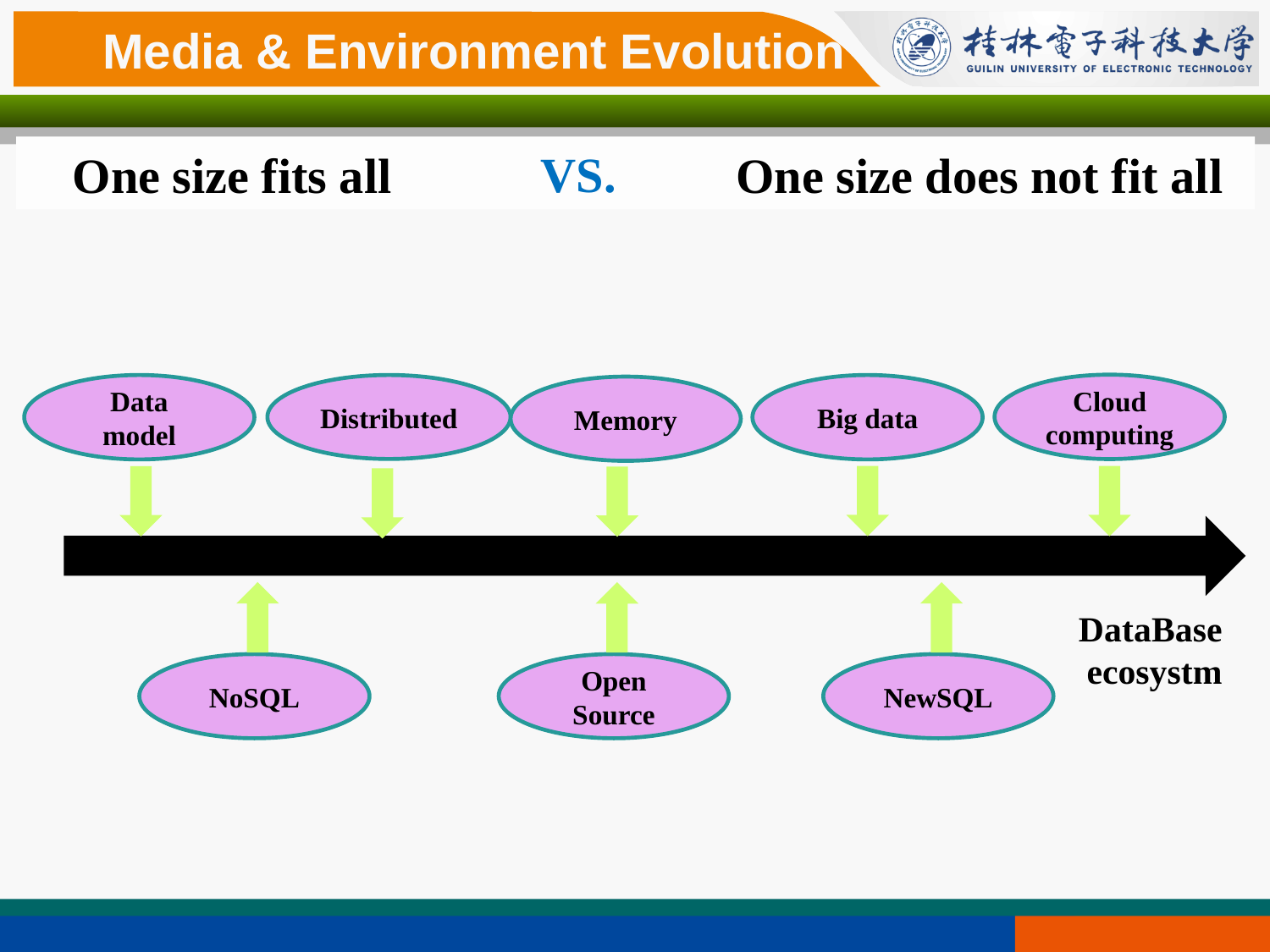

Media & Environment Evolution

VS.
One size fits all
One size does not fit all
Cloud computing
Data model
Big data
Distributed
Memory

DataBase
ecosystm
NoSQL
Open Source
NewSQL